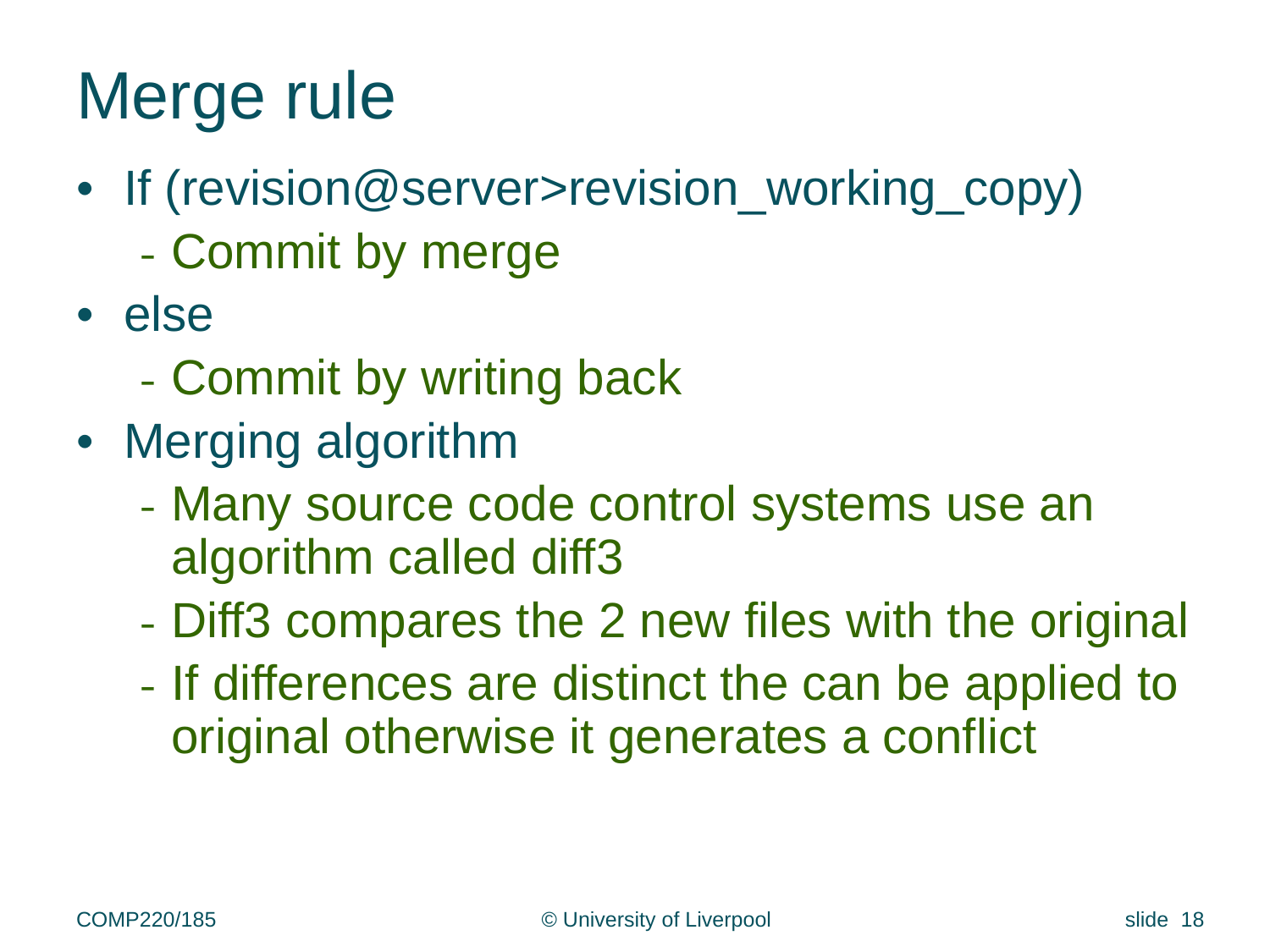

# Merge rule
If (revision@server>revision_working_copy)
Commit by merge
else
Commit by writing back
Merging algorithm
Many source code control systems use an algorithm called diff3
Diff3 compares the 2 new files with the original
If differences are distinct the can be applied to original otherwise it generates a conflict

COMP220/185
© University of Liverpool
slide  18